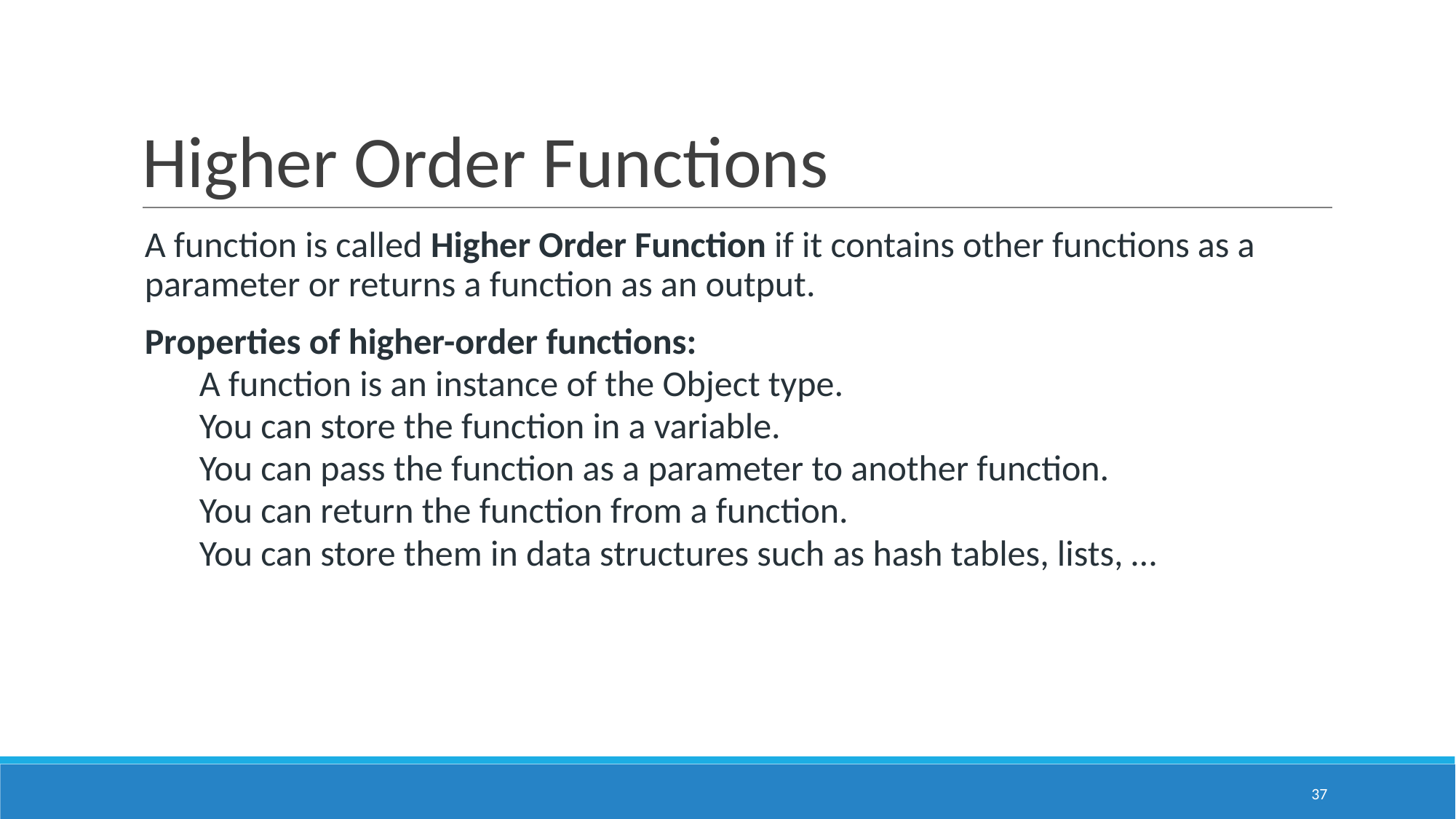

# Higher Order Functions
A function is called Higher Order Function if it contains other functions as a parameter or returns a function as an output.
Properties of higher-order functions:
A function is an instance of the Object type.
You can store the function in a variable.
You can pass the function as a parameter to another function.
You can return the function from a function.
You can store them in data structures such as hash tables, lists, …

37